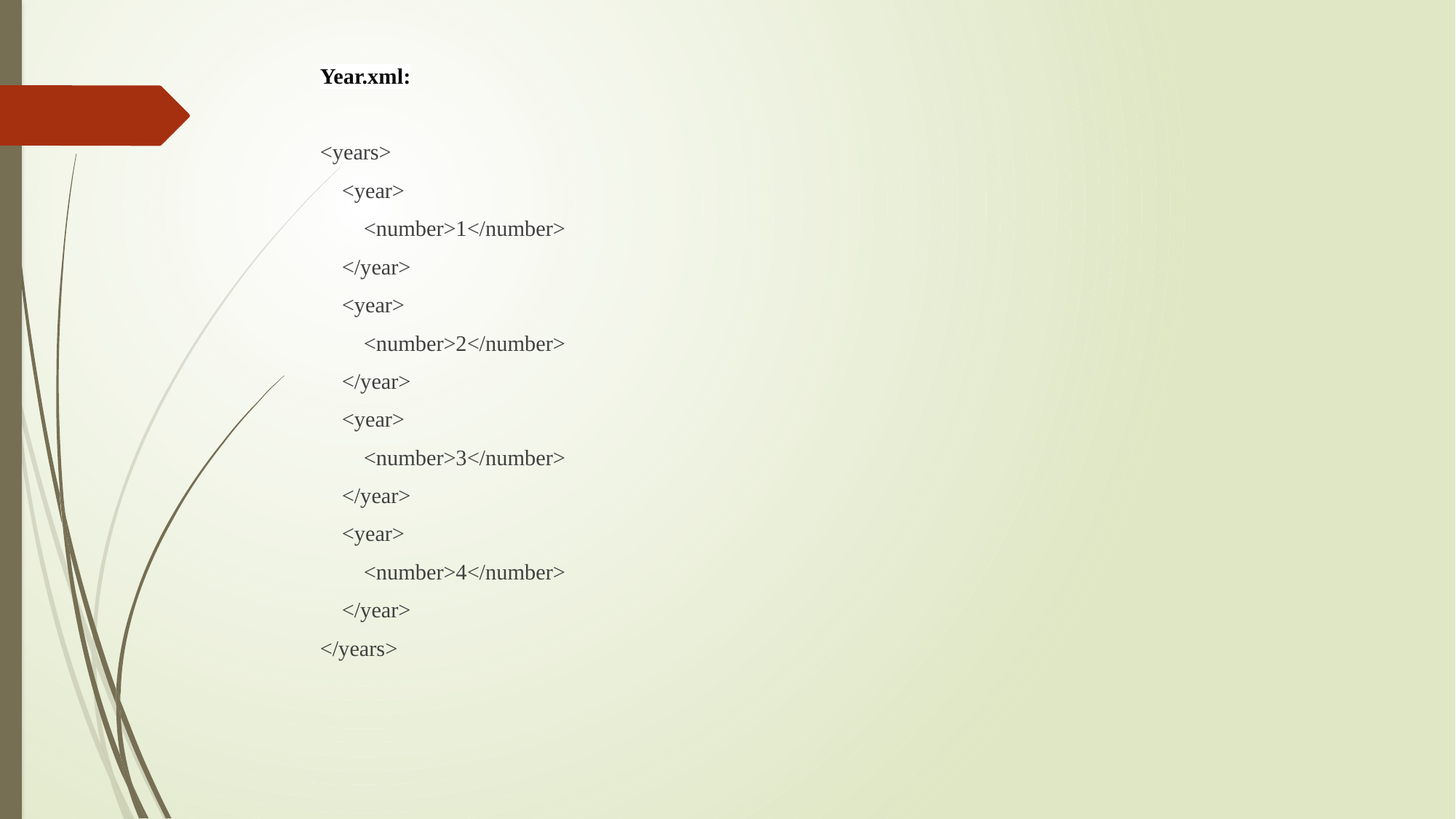

Year.xml:

<years>
    <year>
        <number>1</number>
    </year>
    <year>
        <number>2</number>
    </year>
    <year>
        <number>3</number>
    </year>
    <year>
        <number>4</number>
    </year>
</years>